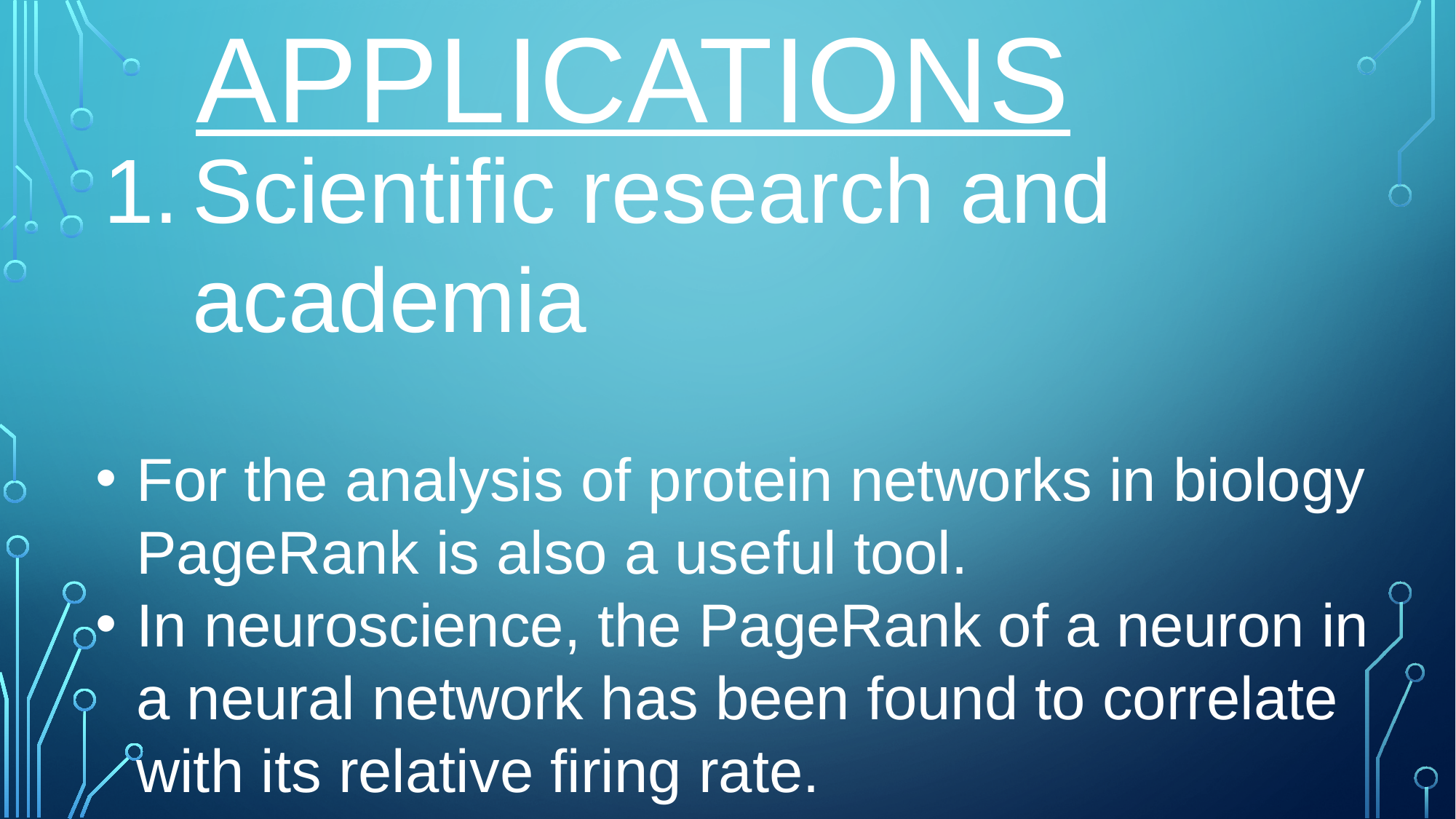

Applications
Scientific research and academia
For the analysis of protein networks in biology PageRank is also a useful tool.
In neuroscience, the PageRank of a neuron in a neural network has been found to correlate with its relative firing rate.